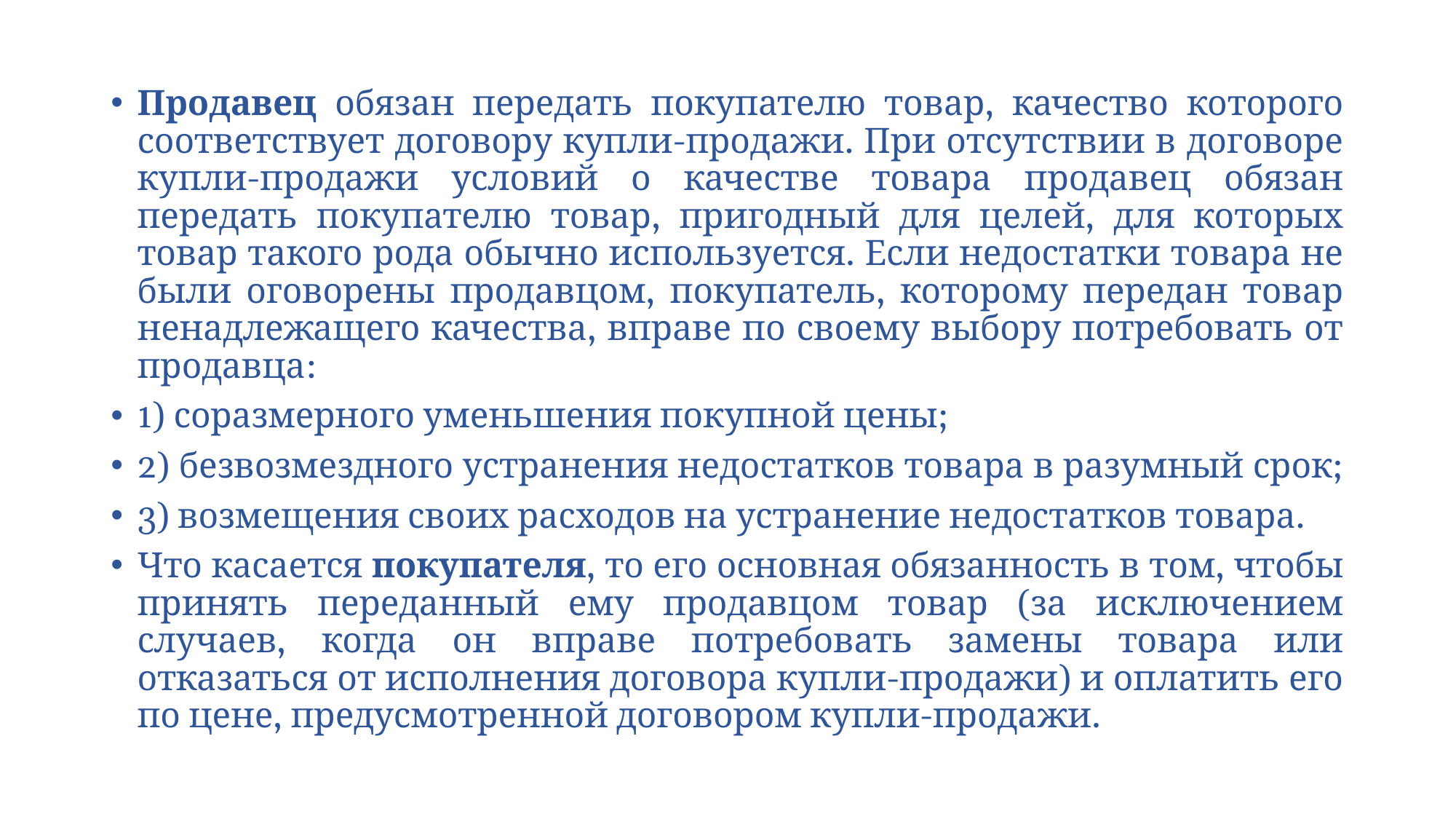

Продавец обязан передать покупателю товар, качество которого соответствует договору купли-продажи. При отсутствии в договоре купли-продажи условий о качестве товара продавец обязан передать покупателю товар, пригодный для целей, для которых товар такого рода обычно используется. Если недостатки товара не были оговорены продавцом, покупатель, которому передан товар ненадлежащего качества, вправе по своему выбору потребовать от продавца:
1) соразмерного уменьшения покупной цены;
2) безвозмездного устранения недостатков товара в разумный срок;
3) возмещения своих расходов на устранение недостатков товара.
Что касается покупателя, то его основная обязанность в том, чтобы принять переданный ему продавцом товар (за исключением случаев, когда он вправе потребовать замены товара или отказаться от исполнения договора купли-продажи) и оплатить его по цене, предусмотренной договором купли-продажи.